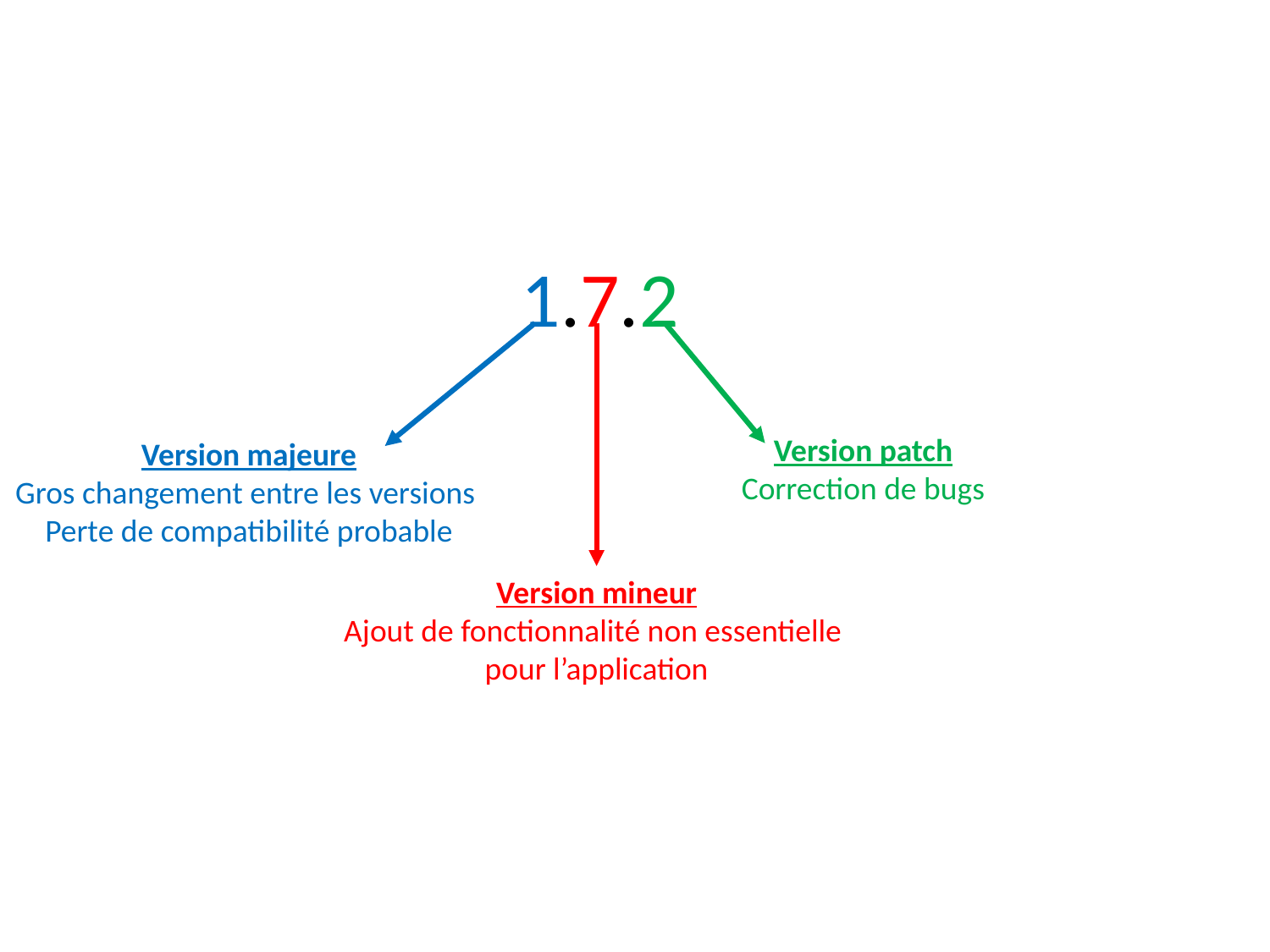

1.7.2
Version patch
Correction de bugs
Version majeure
Gros changement entre les versions
Perte de compatibilité probable
Version mineur
Ajout de fonctionnalité non essentielle
pour l’application